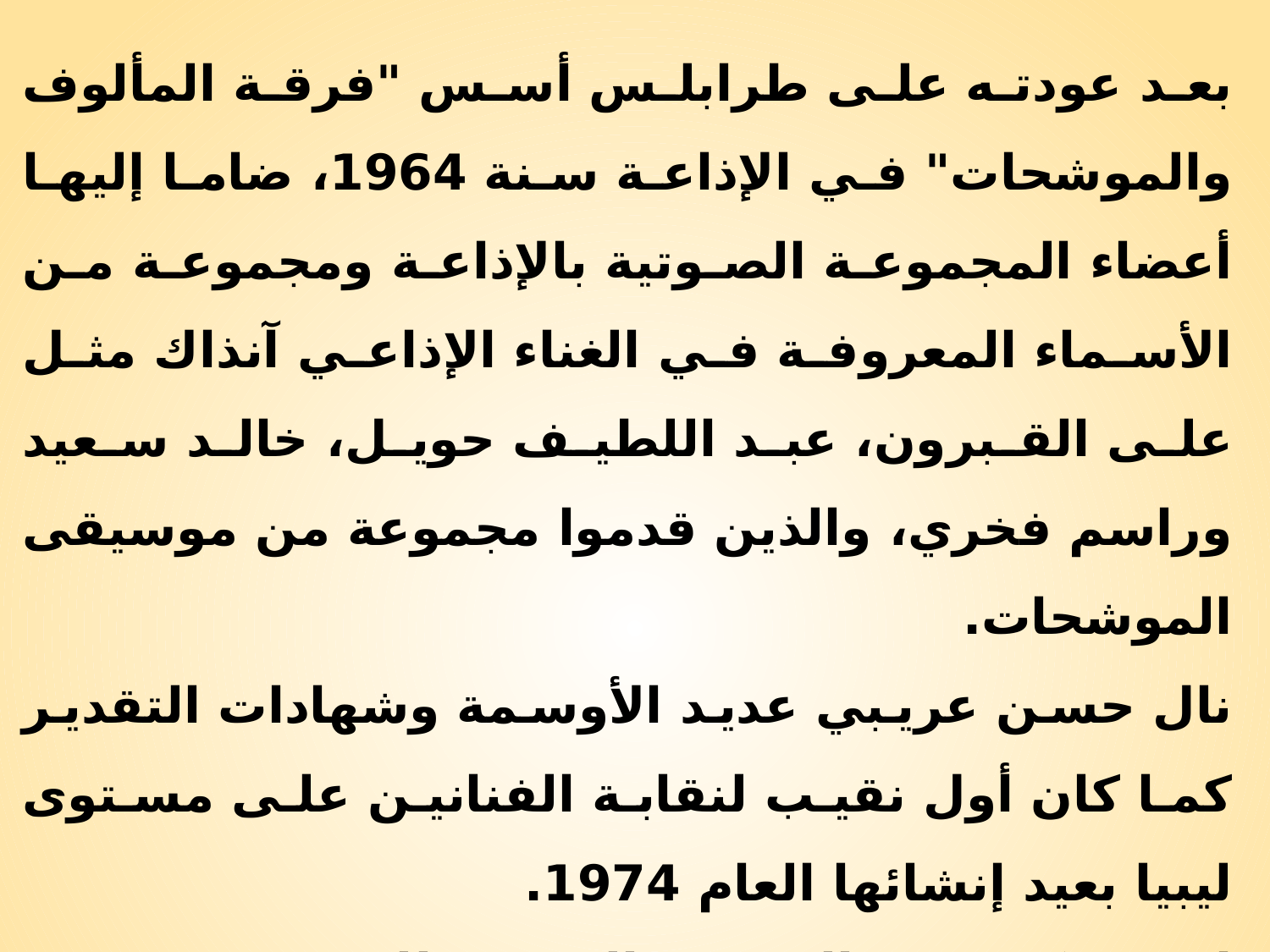

بعد عودته على طرابلس أسس "فرقة المألوف والموشحات" في الإذاعة سنة 1964، ضاما إليها أعضاء المجموعة الصوتية بالإذاعة ومجموعة من الأسماء المعروفة في الغناء الإذاعي آنذاك مثل على القبرون، عبد اللطيف حويل، خالد سعيد وراسم فخري، والذين قدموا مجموعة من موسيقى الموشحات.
نال حسن عريبي عديد الأوسمة وشهادات التقدير كما كان أول نقيب لنقابة الفنانين على مستوى ليبيا بعيد إنشائها العام 1974.
اختبر كرئيس المجمع العربي للموسيقى في الجامعة العربية، الذي ضم كبار الموسيقيين في العالم العربي وذلك لجهوده.